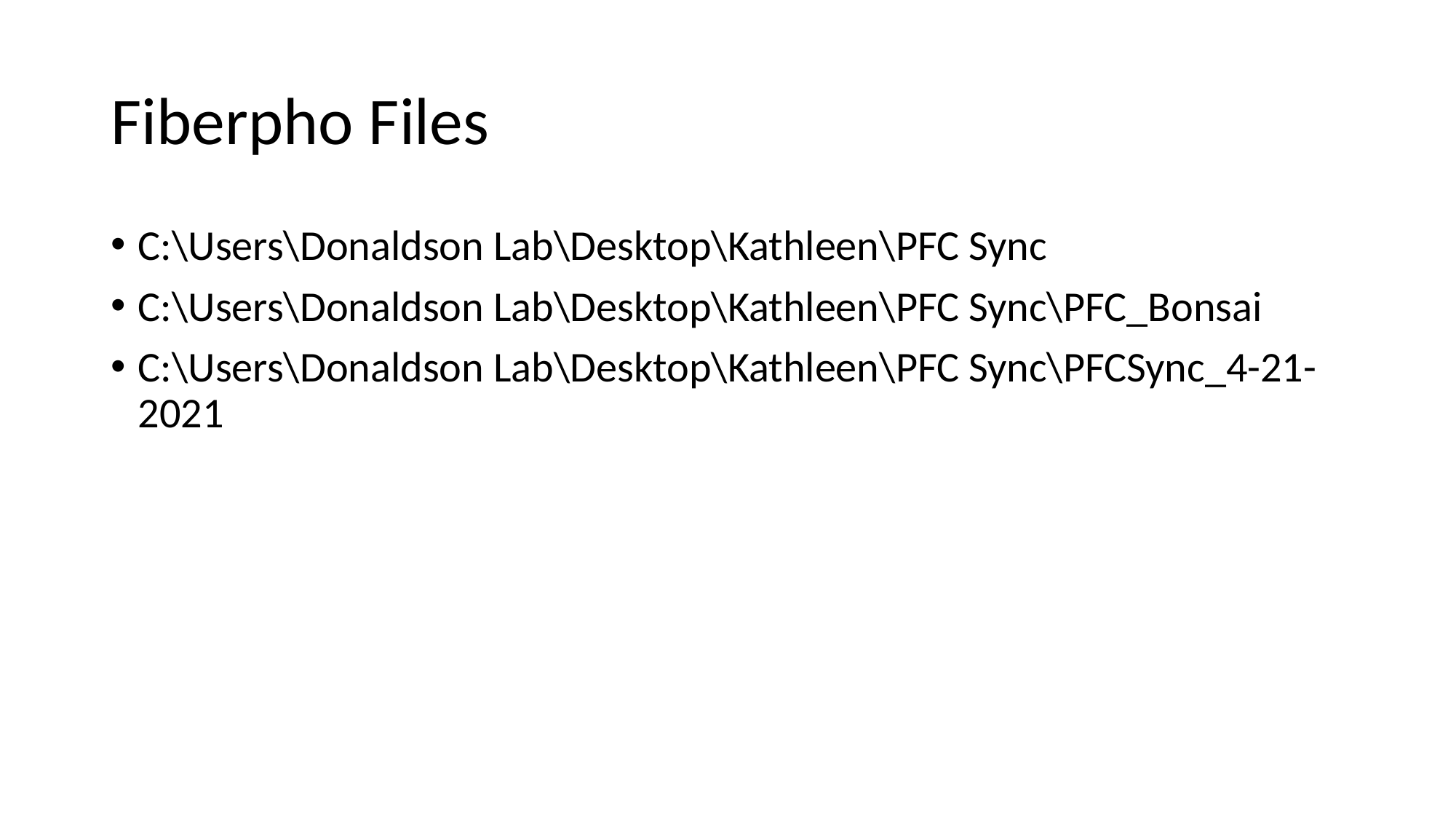

# Fiberpho Files
C:\Users\Donaldson Lab\Desktop\Kathleen\PFC Sync
C:\Users\Donaldson Lab\Desktop\Kathleen\PFC Sync\PFC_Bonsai
C:\Users\Donaldson Lab\Desktop\Kathleen\PFC Sync\PFCSync_4-21-2021